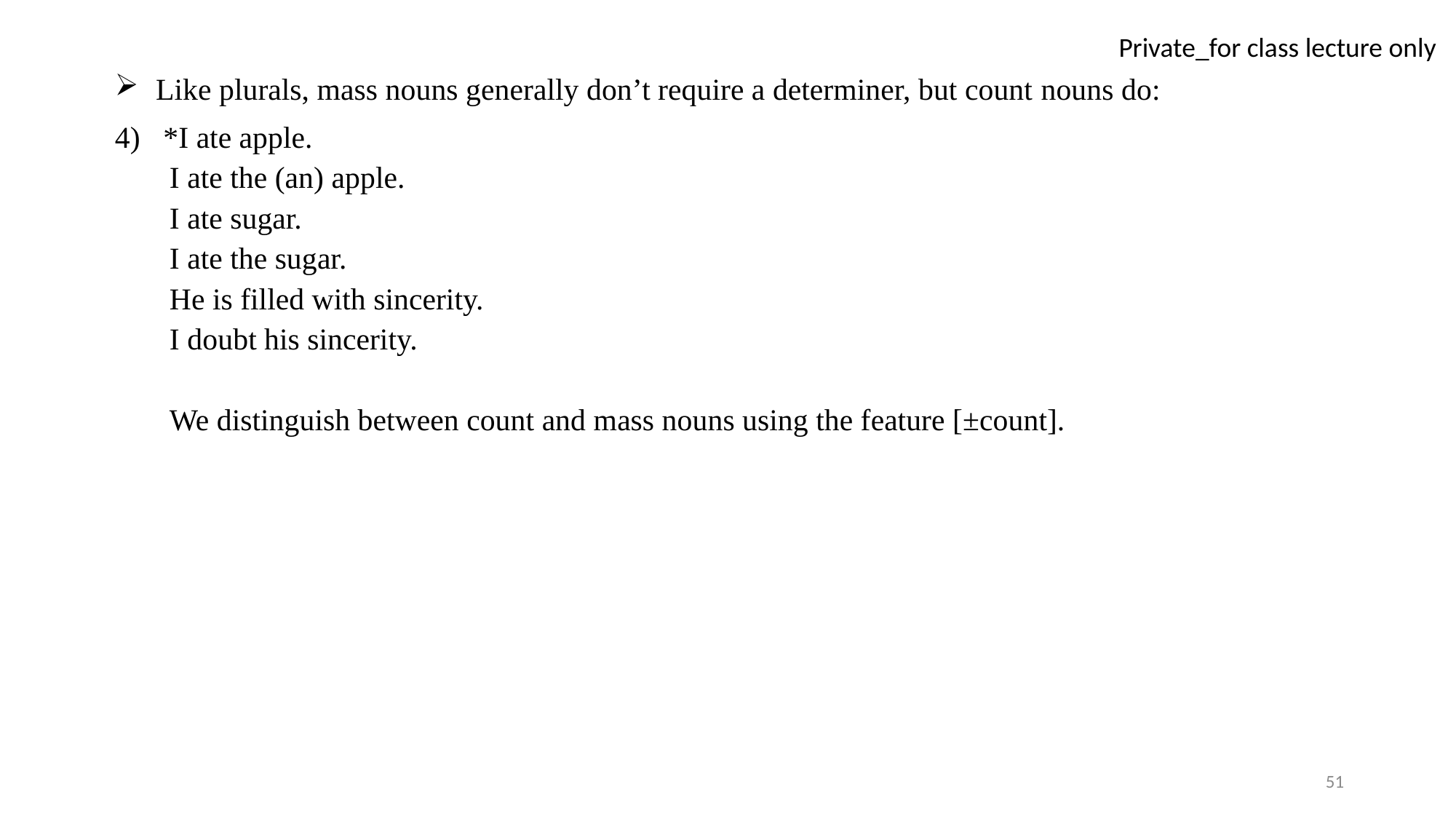

Like plurals, mass nouns generally don’t require a determiner, but count nouns do:
4)   *I ate apple.
I ate the (an) apple.
I ate sugar.
I ate the sugar.
He is filled with sincerity.
I doubt his sincerity.

We distinguish between count and mass nouns using the feature [±count].

51